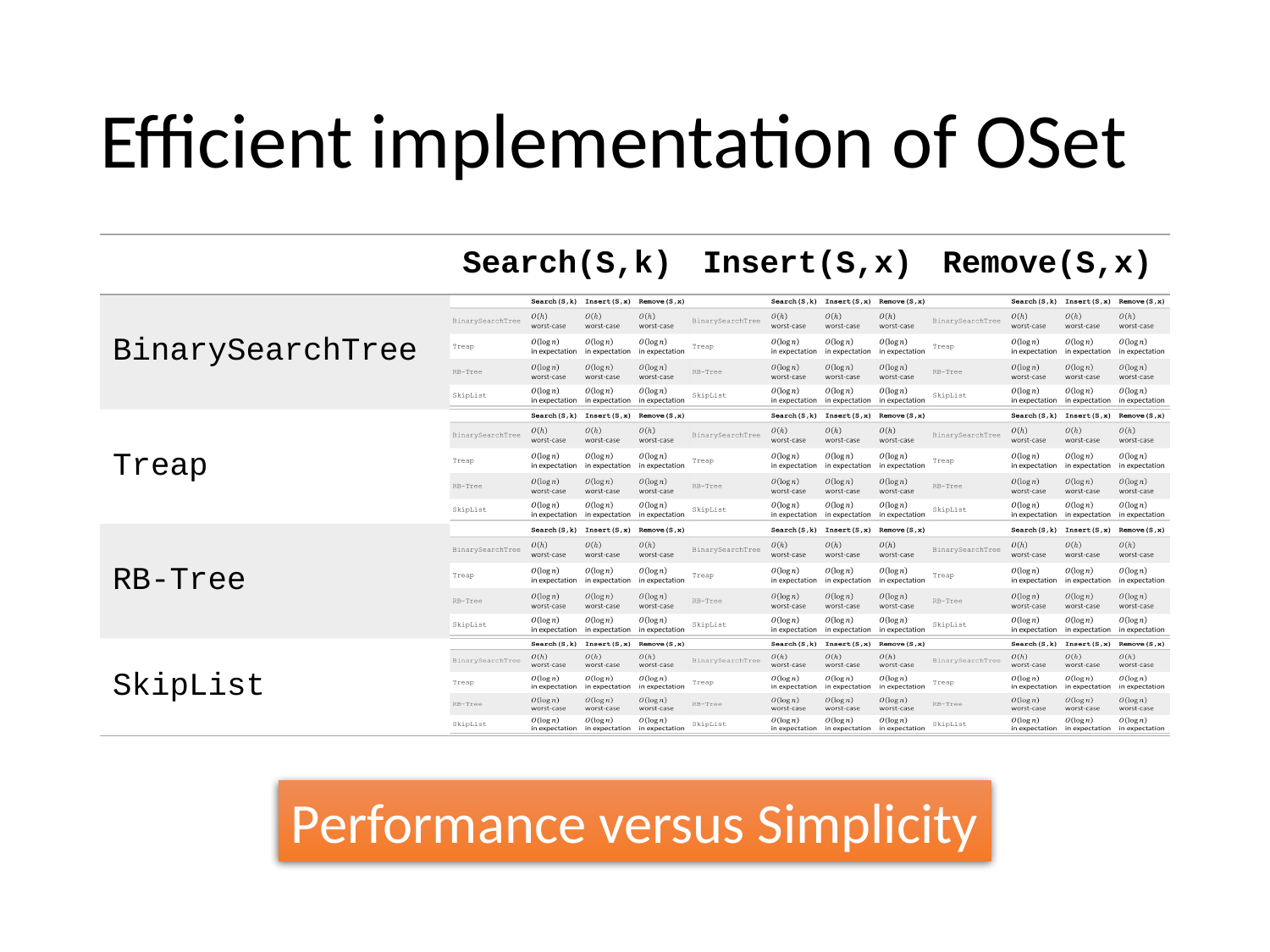

# Efficient implementation of OSet
|  | Search(S,k) | Insert(S,x) | Remove(S,x) |
| --- | --- | --- | --- |
| BinarySearchTree |  |  |  |
| Treap |  |  |  |
| RB-Tree |  |  |  |
| SkipList |  |  |  |
Performance versus Simplicity